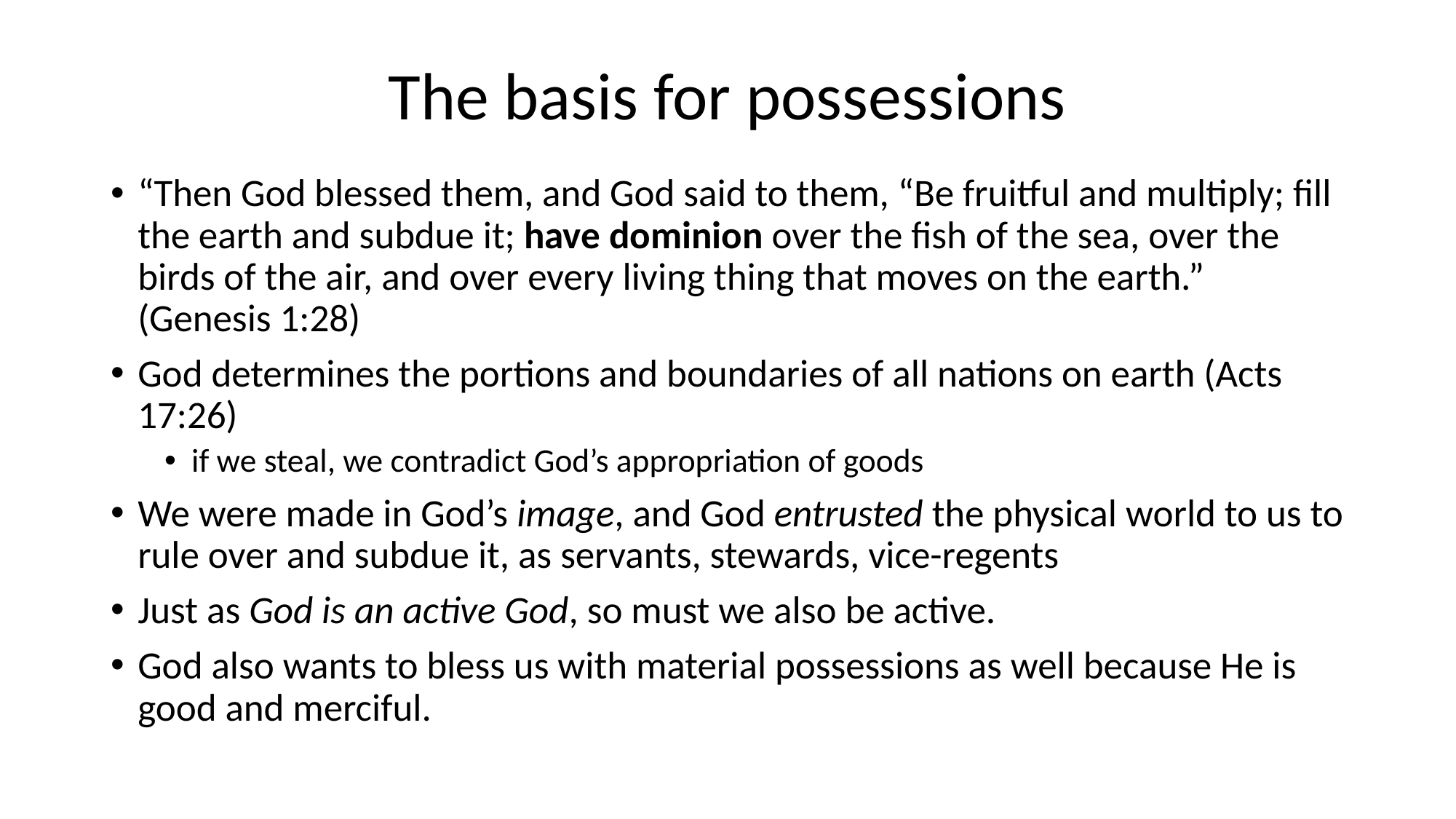

# The basis for possessions
“Then God blessed them, and God said to them, “Be fruitful and multiply; fill the earth and subdue it; have dominion over the fish of the sea, over the birds of the air, and over every living thing that moves on the earth.” (Genesis 1:28)
God determines the portions and boundaries of all nations on earth (Acts 17:26)
if we steal, we contradict God’s appropriation of goods
We were made in God’s image, and God entrusted the physical world to us to rule over and subdue it, as servants, stewards, vice-regents
Just as God is an active God, so must we also be active.
God also wants to bless us with material possessions as well because He is good and merciful.